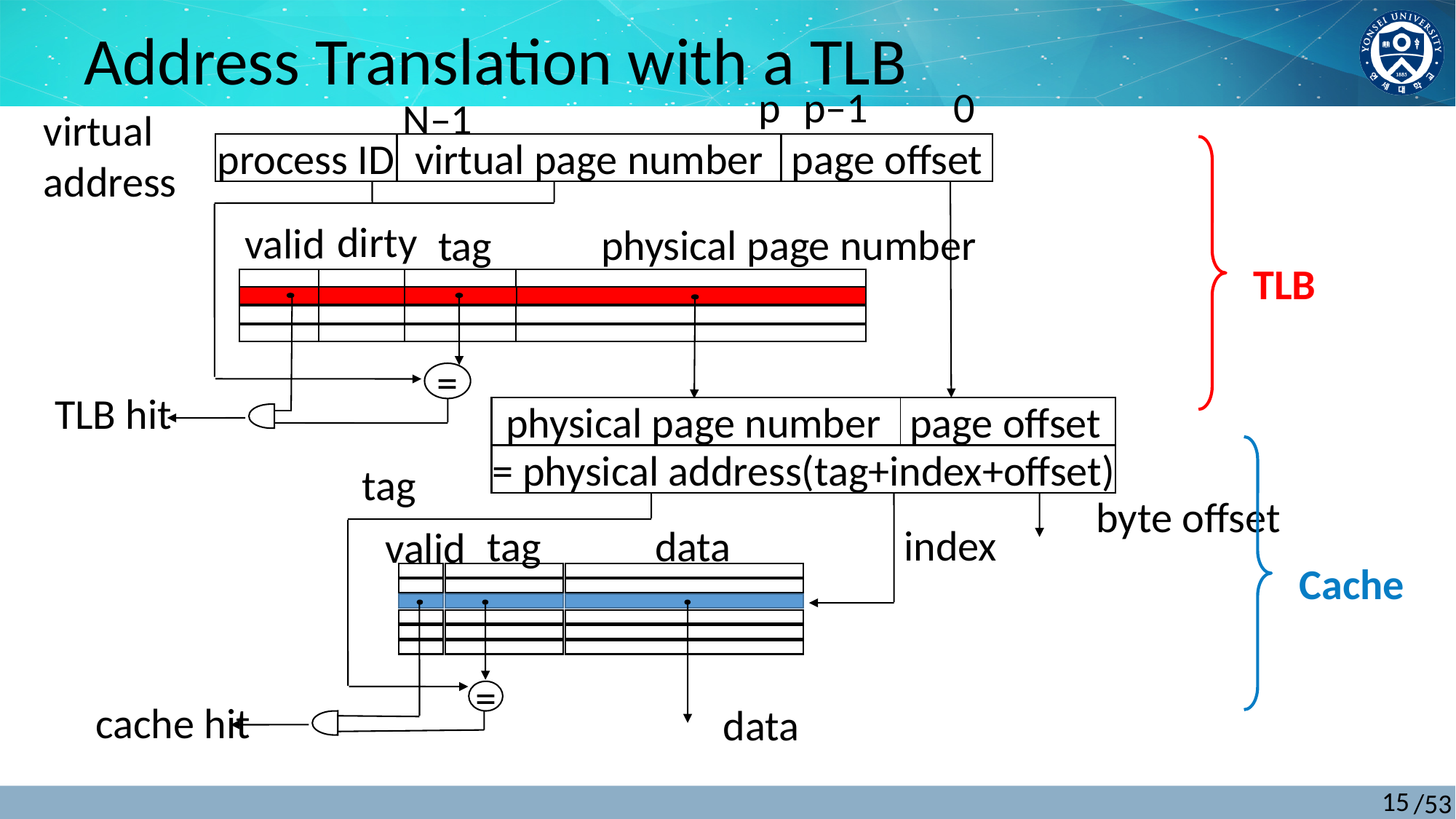

# Address Translation with a TLB
p
p–1
0
N–1
virtual address
process ID
virtual page number
page offset

dirty
valid
physical page number
tag
TLB

=

TLB hit

physical page number   page offset

= physical address(tag+index+offset)
tag

byte offset
index
data
tag
valid

Cache

=

cache hit
data

15